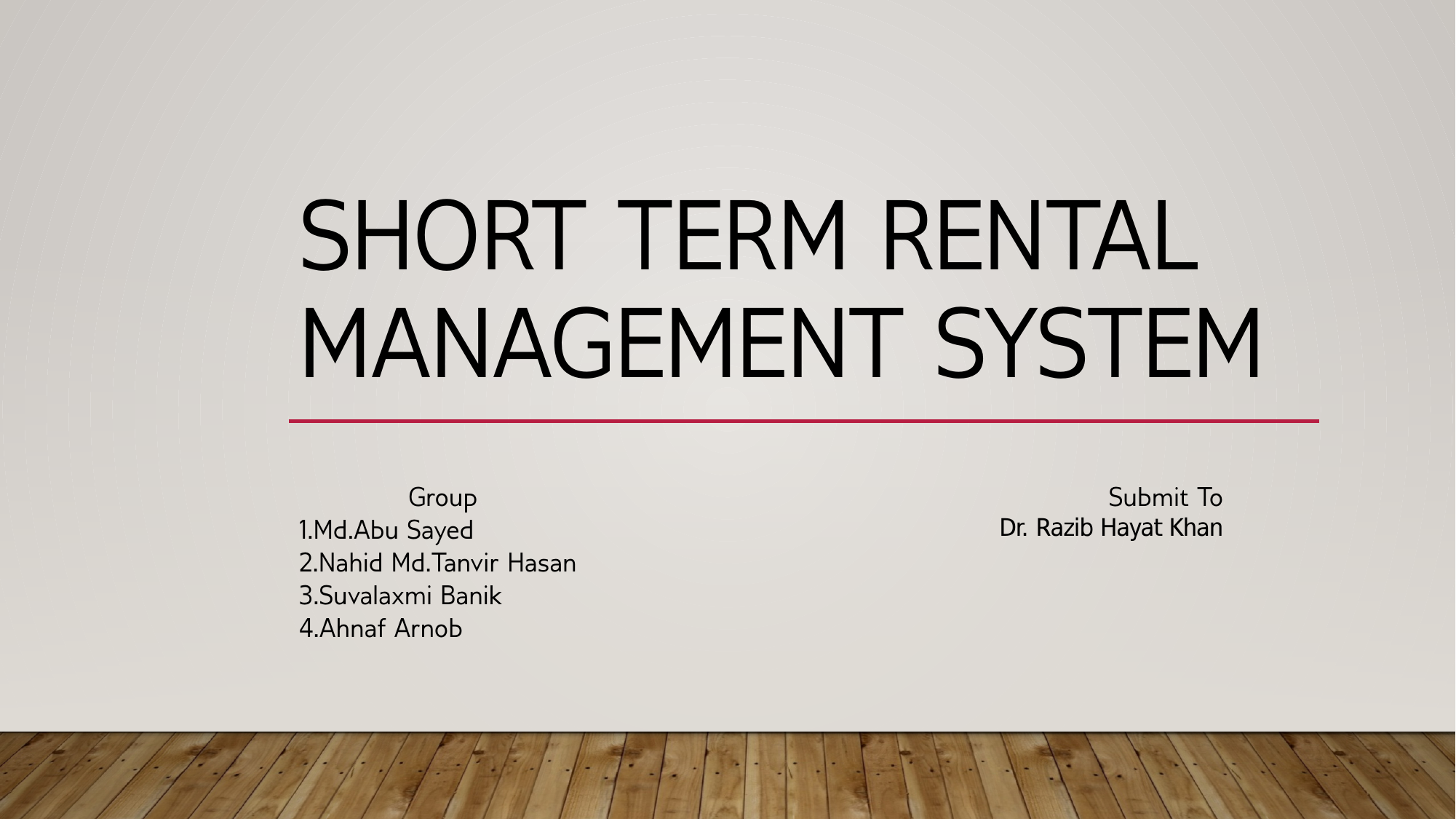

# Short Term Rental Management System
	Group
1.Md.Abu Sayed
2.Nahid Md.Tanvir Hasan
3.Suvalaxmi Banik
4.Ahnaf Arnob

	Submit To
Dr. Razib Hayat Khan